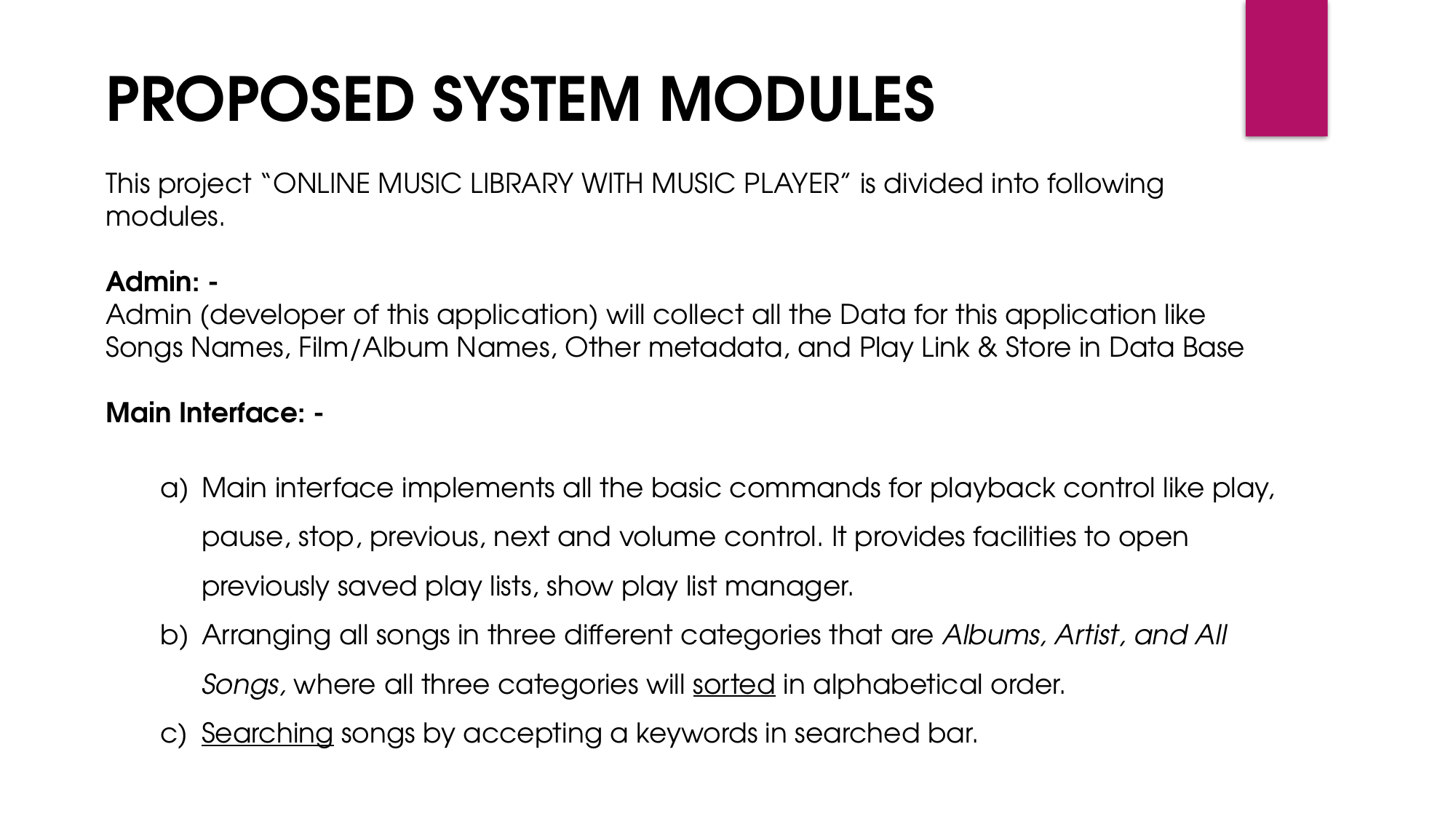

PROPOSED SYSTEM MODULES

This project “ONLINE MUSIC LIBRARY WITH MUSIC PLAYER” is divided into following modules.

Admin: -
Admin (developer of this application) will collect all the Data for this application like Songs Names, Film/Album Names, Other metadata, and Play Link & Store in Data Base

Main Interface: -

Main interface implements all the basic commands for playback control like play, pause, stop, previous, next and volume control. It provides facilities to open previously saved play lists, show play list manager.
Arranging all songs in three different categories that are Albums, Artist, and All Songs, where all three categories will sorted in alphabetical order.
Searching songs by accepting a keywords in searched bar.